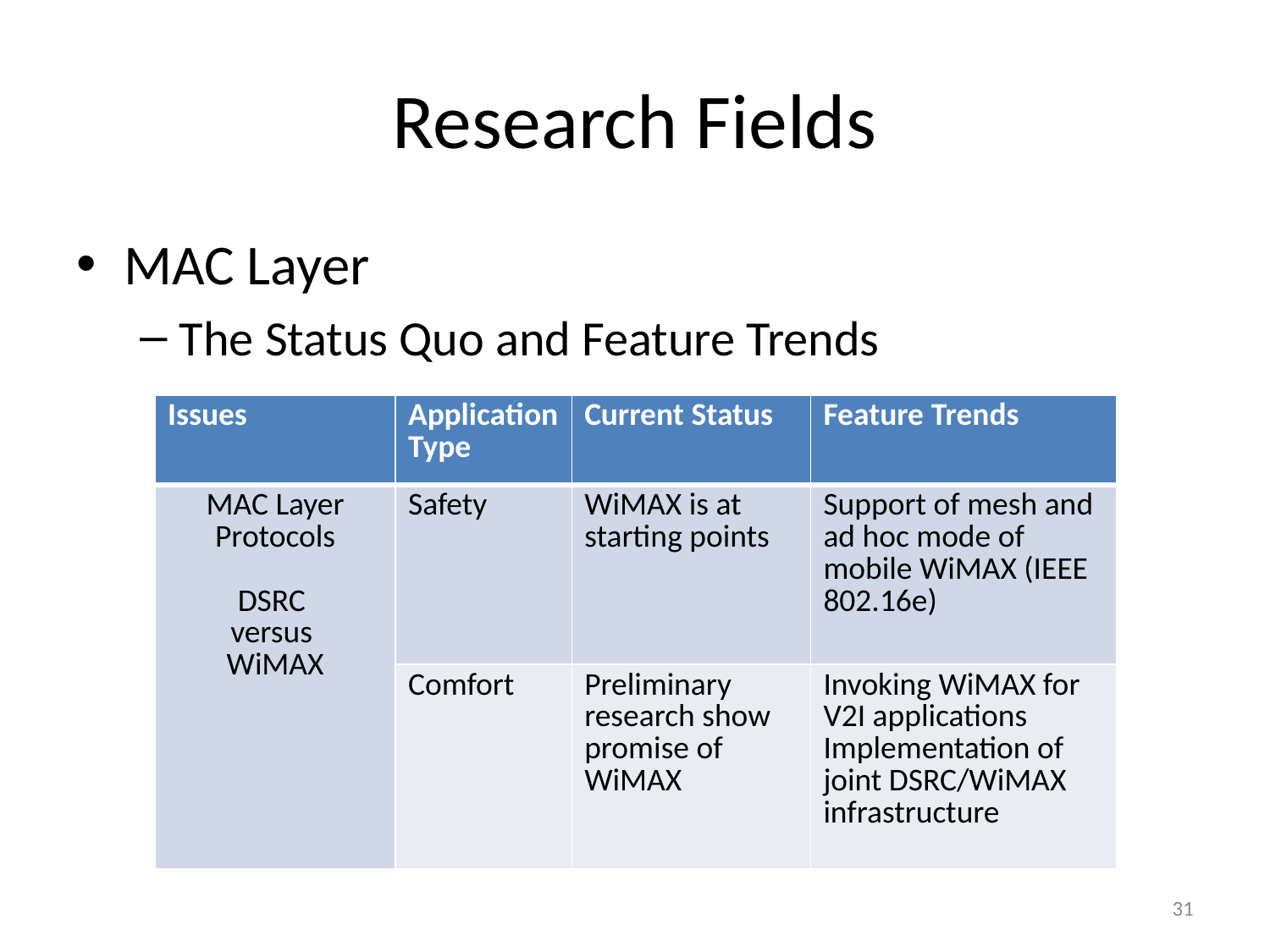

# Research Fields
MAC Layer
The Status Quo and Feature Trends
| Issues | Application Type | Current Status | Feature Trends |
| --- | --- | --- | --- |
| MAC Layer Protocols DSRC versus WiMAX | Safety | WiMAX is at starting points | Support of mesh and ad hoc mode of mobile WiMAX (IEEE 802.16e) |
|  | Comfort | Preliminary research show promise of WiMAX | Invoking WiMAX for V2I applications Implementation of joint DSRC/WiMAX infrastructure |
31